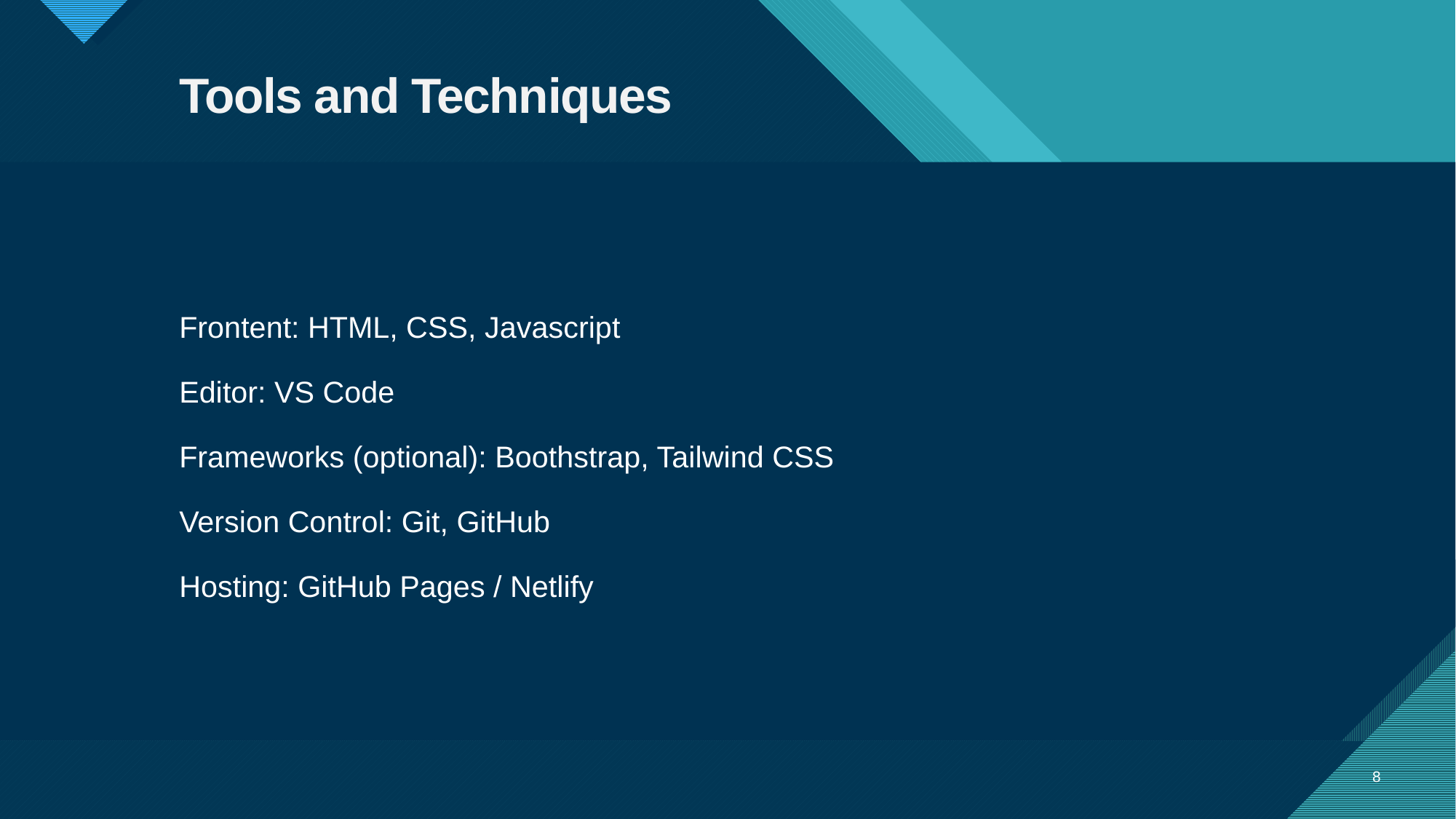

# Tools and Techniques
Frontent: HTML, CSS, Javascript
Editor: VS Code
Frameworks (optional): Boothstrap, Tailwind CSS
Version Control: Git, GitHub
Hosting: GitHub Pages / Netlify
8